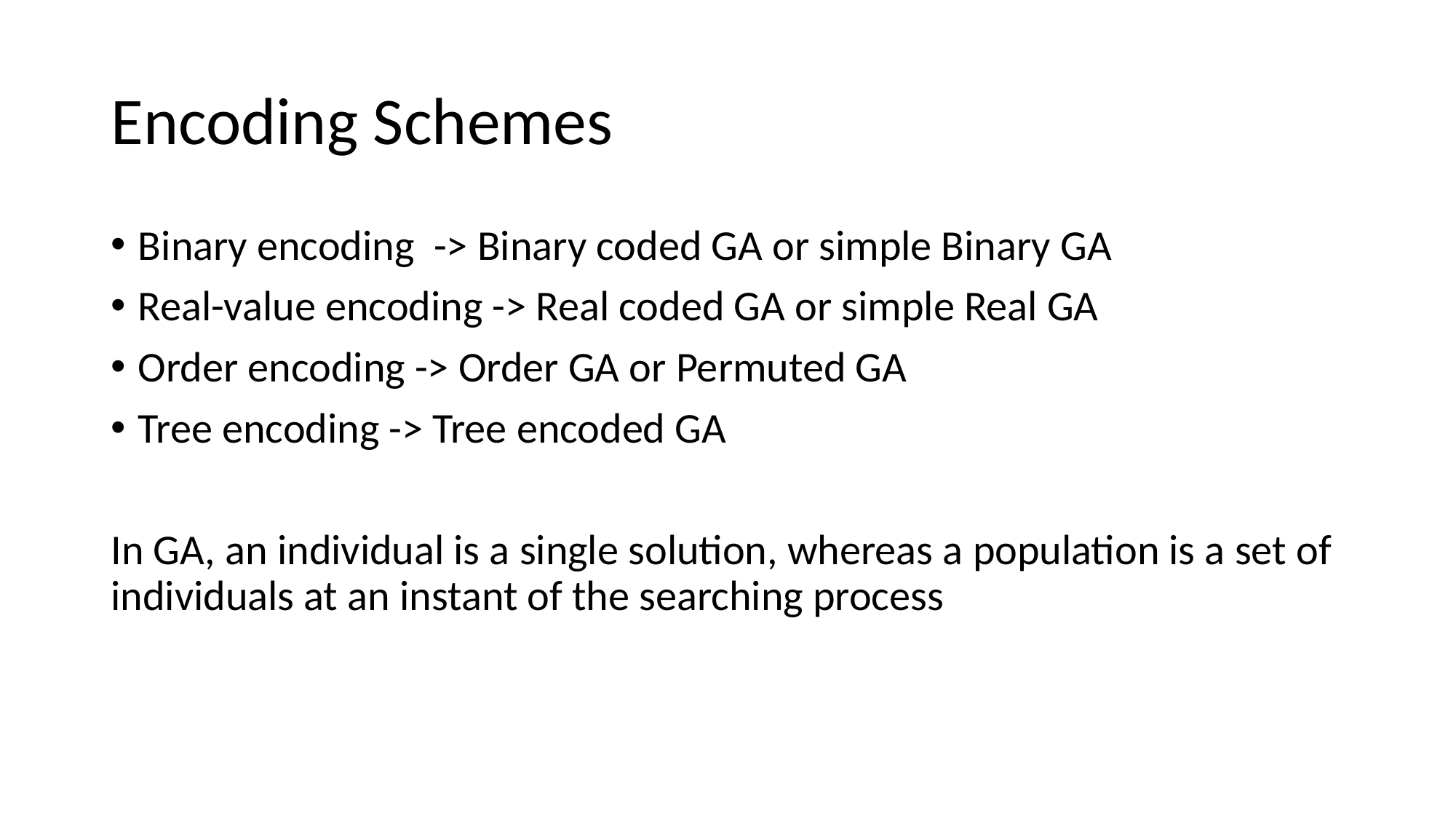

# Encoding Schemes
Binary encoding  -> Binary coded GA or simple Binary GA
Real-value encoding -> Real coded GA or simple Real GA
Order encoding -> Order GA or Permuted GA
Tree encoding -> Tree encoded GA

In GA, an individual is a single solution, whereas a population is a set of individuals at an instant of the searching process